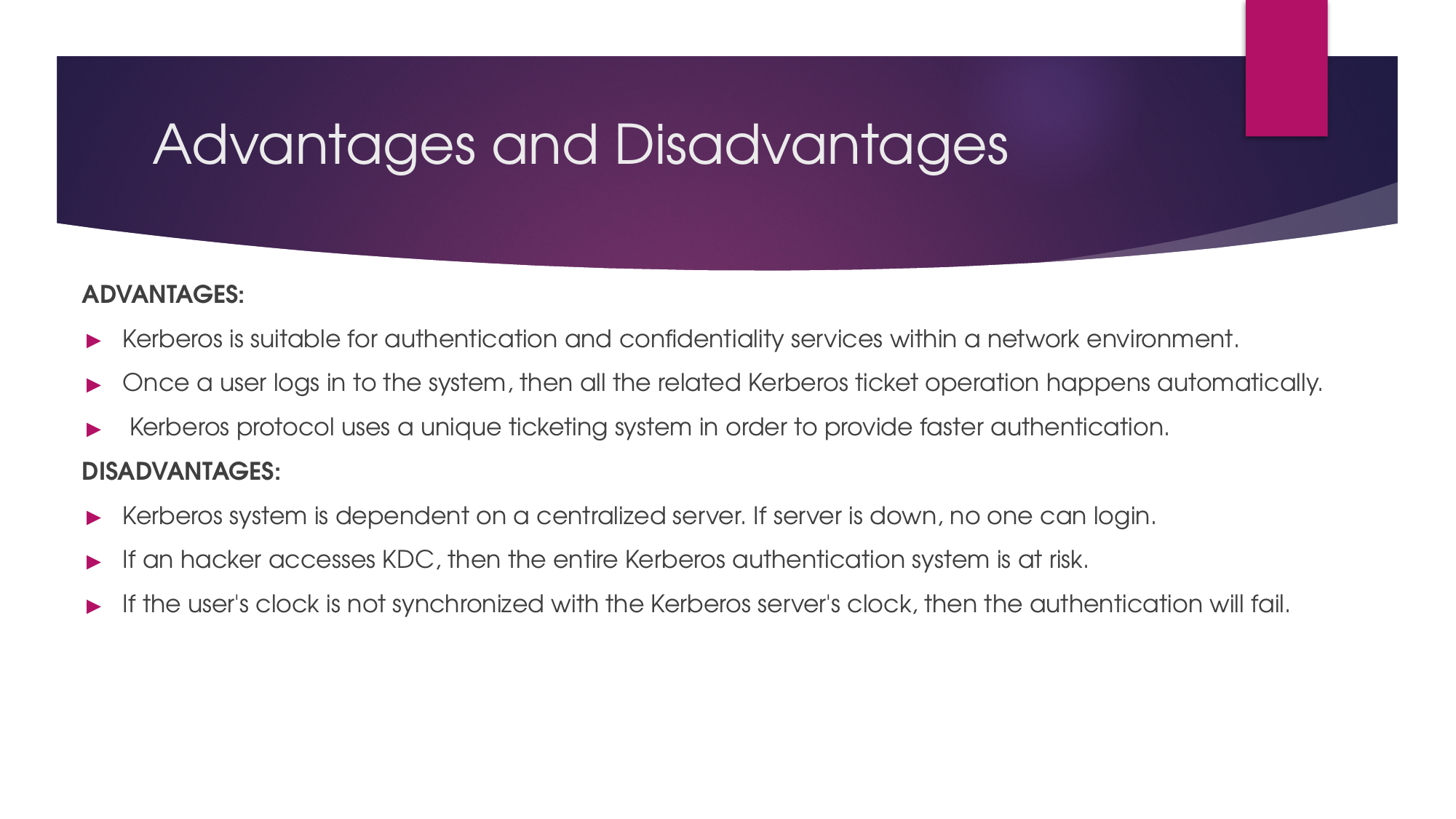

# Advantages and Disadvantages
ADVANTAGES:
Kerberos is suitable for authentication and confidentiality services within a network environment.
Once a user logs in to the system, then all the related Kerberos ticket operation happens automatically.
 Kerberos protocol uses a unique ticketing system in order to provide faster authentication.
DISADVANTAGES:
Kerberos system is dependent on a centralized server. If server is down, no one can login.
If an hacker accesses KDC, then the entire Kerberos authentication system is at risk.
If the user's clock is not synchronized with the Kerberos server's clock, then the authentication will fail.